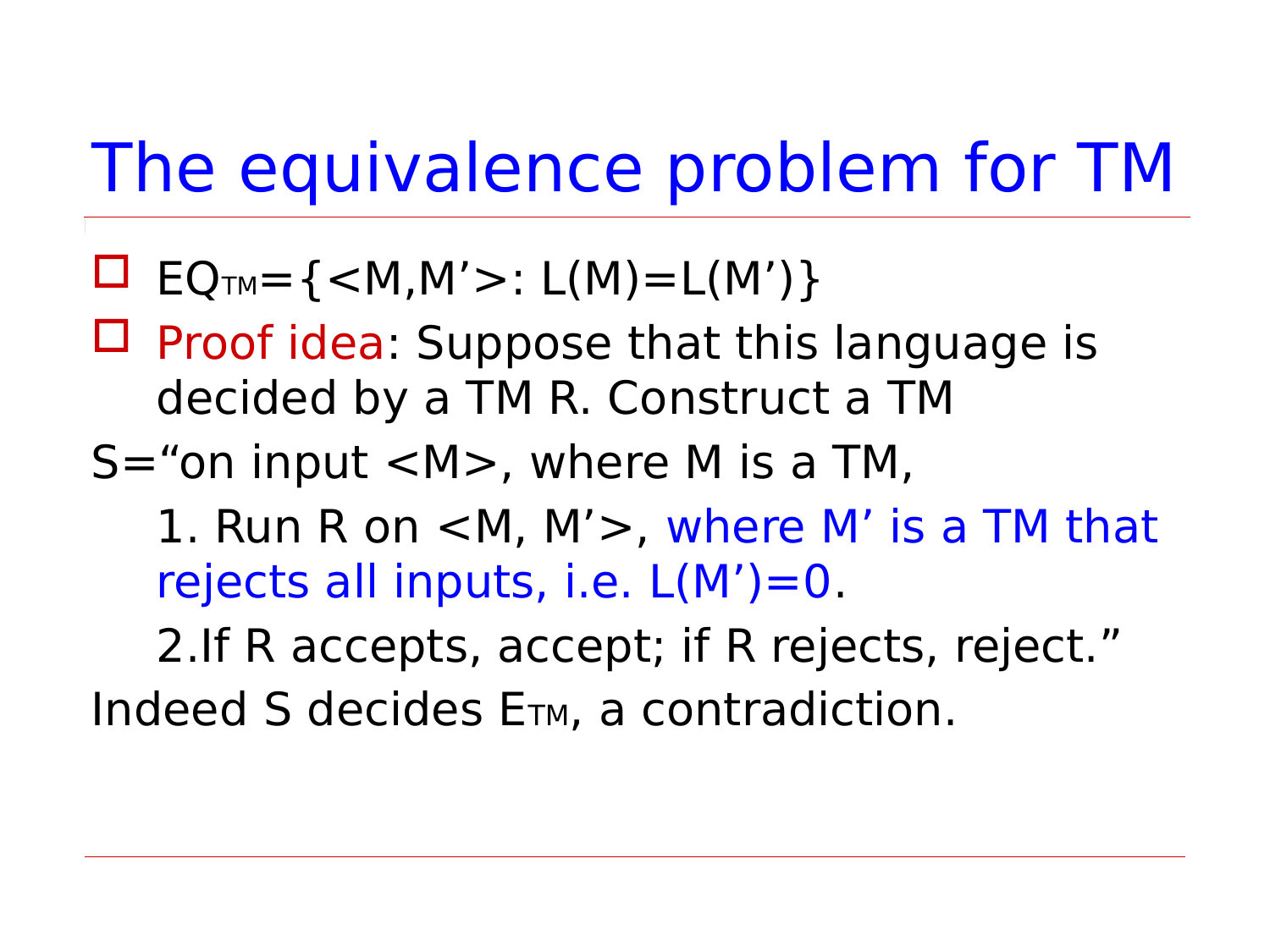

# The equivalence problem for TM
EQTM={<M,M’>: L(M)=L(M’)}
Proof idea: Suppose that this language is decided by a TM R. Construct a TM
S=“on input <M>, where M is a TM,
	1. Run R on <M, M’>, where M’ is a TM that rejects all inputs, i.e. L(M’)=0.
	2.If R accepts, accept; if R rejects, reject.”
Indeed S decides ETM, a contradiction.